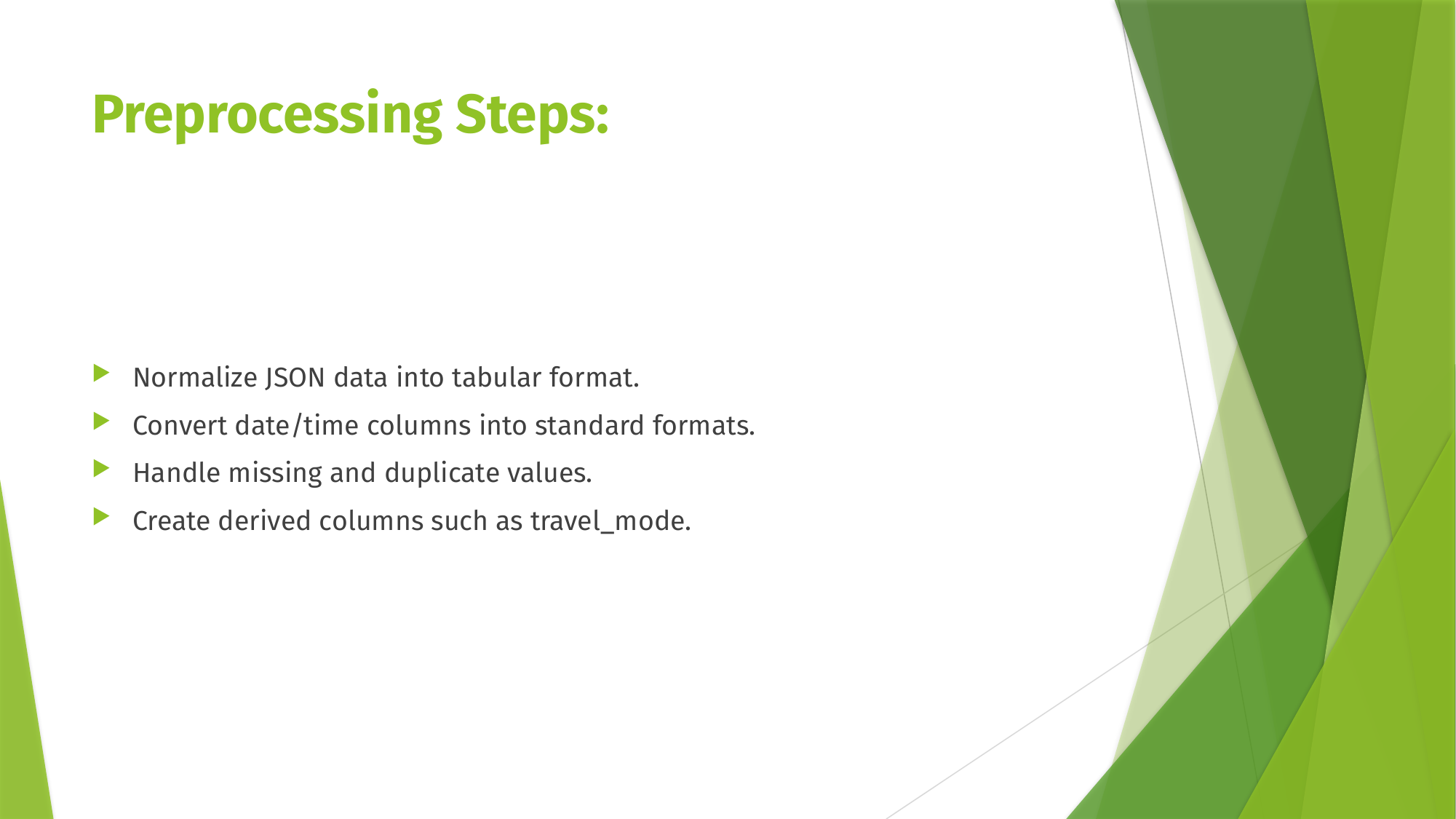

# Preprocessing Steps:

Normalize JSON data into tabular format.
Convert date/time columns into standard formats.
Handle missing and duplicate values.
Create derived columns such as travel_mode.